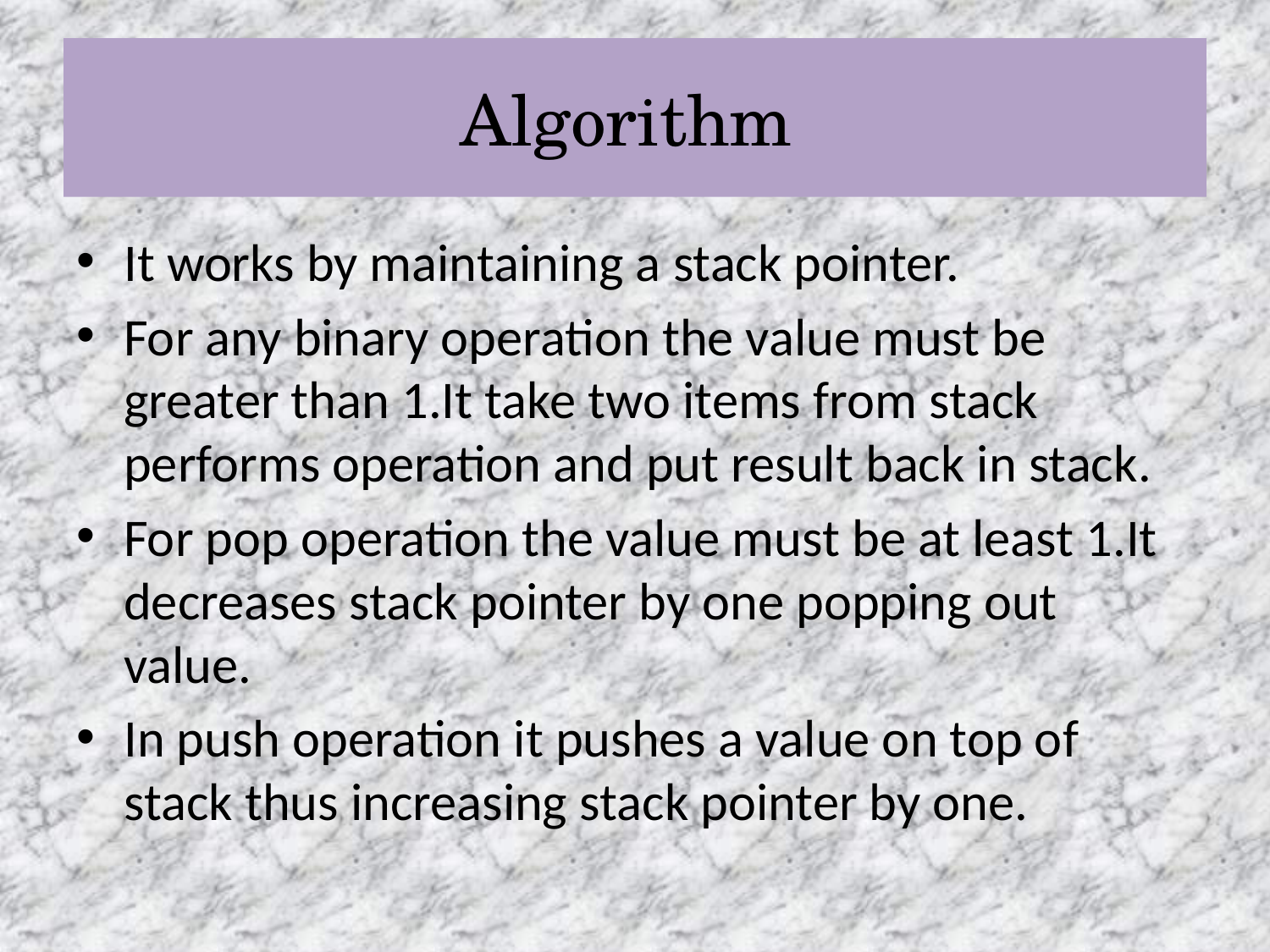

# Algorithm
It works by maintaining a stack pointer.
For any binary operation the value must be greater than 1.It take two items from stack performs operation and put result back in stack.
For pop operation the value must be at least 1.It decreases stack pointer by one popping out value.
In push operation it pushes a value on top of stack thus increasing stack pointer by one.